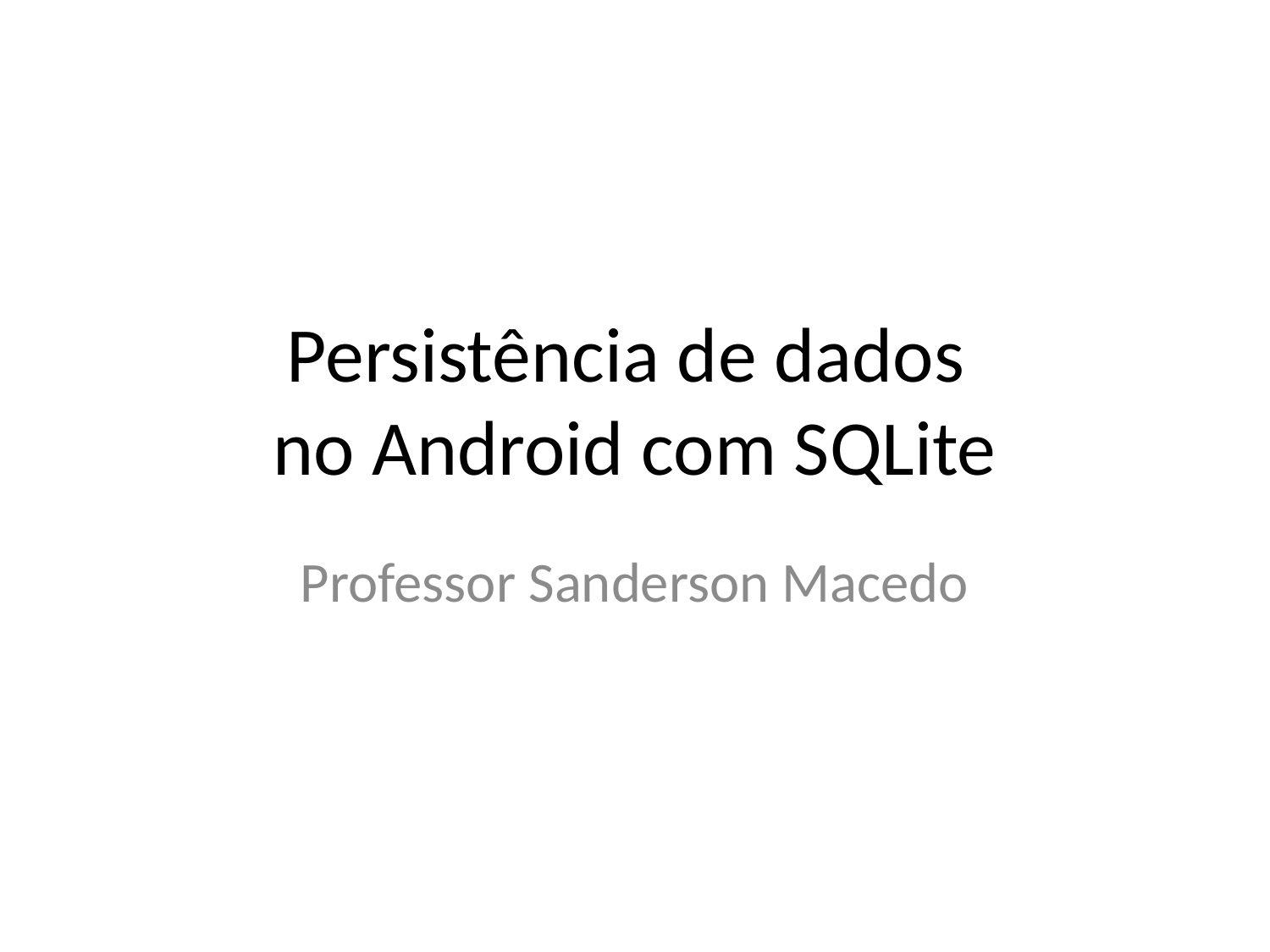

# Persistência de dados no Android com SQLite
Professor Sanderson Macedo